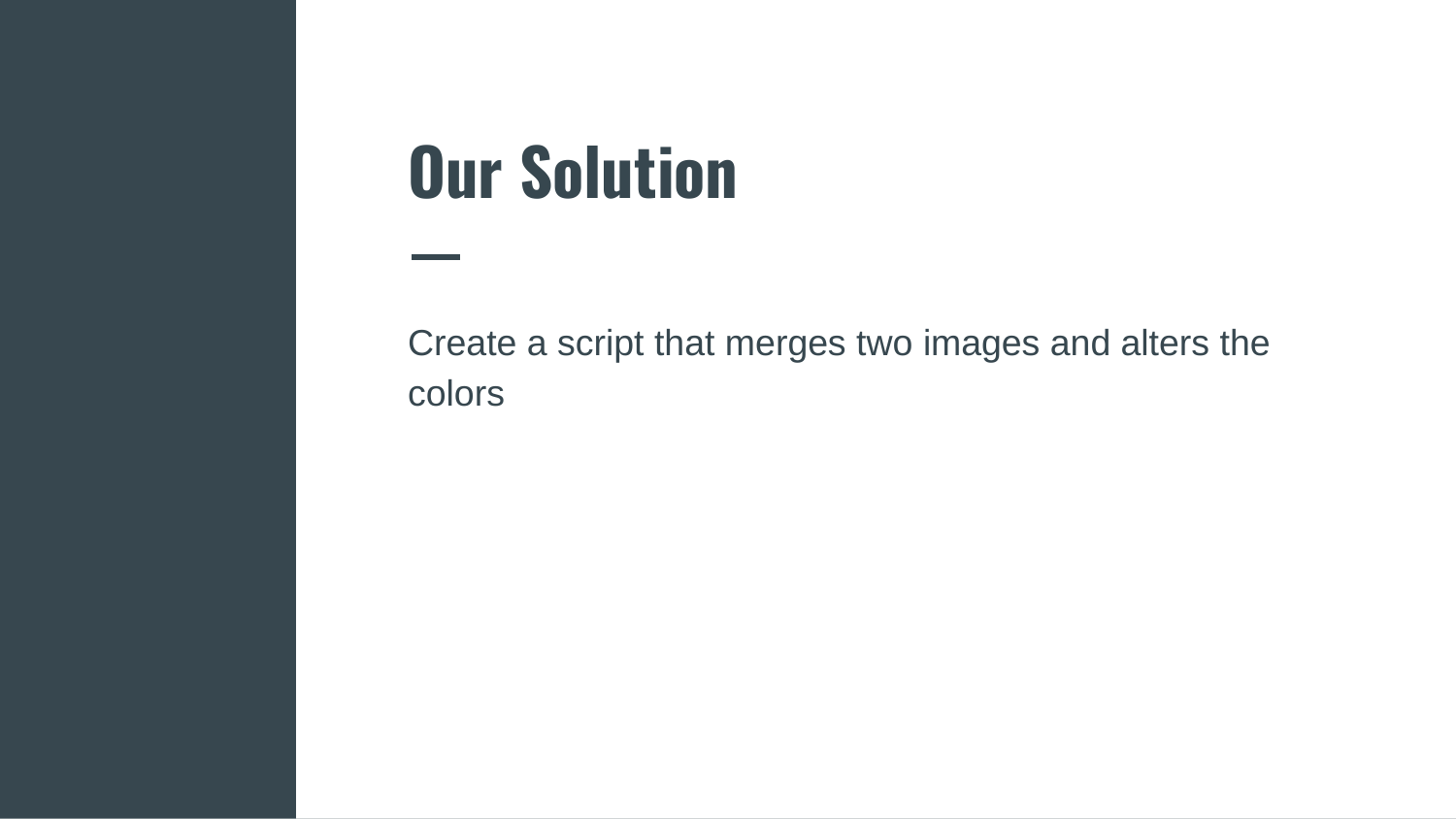

# Our Solution
Create a script that merges two images and alters the colors